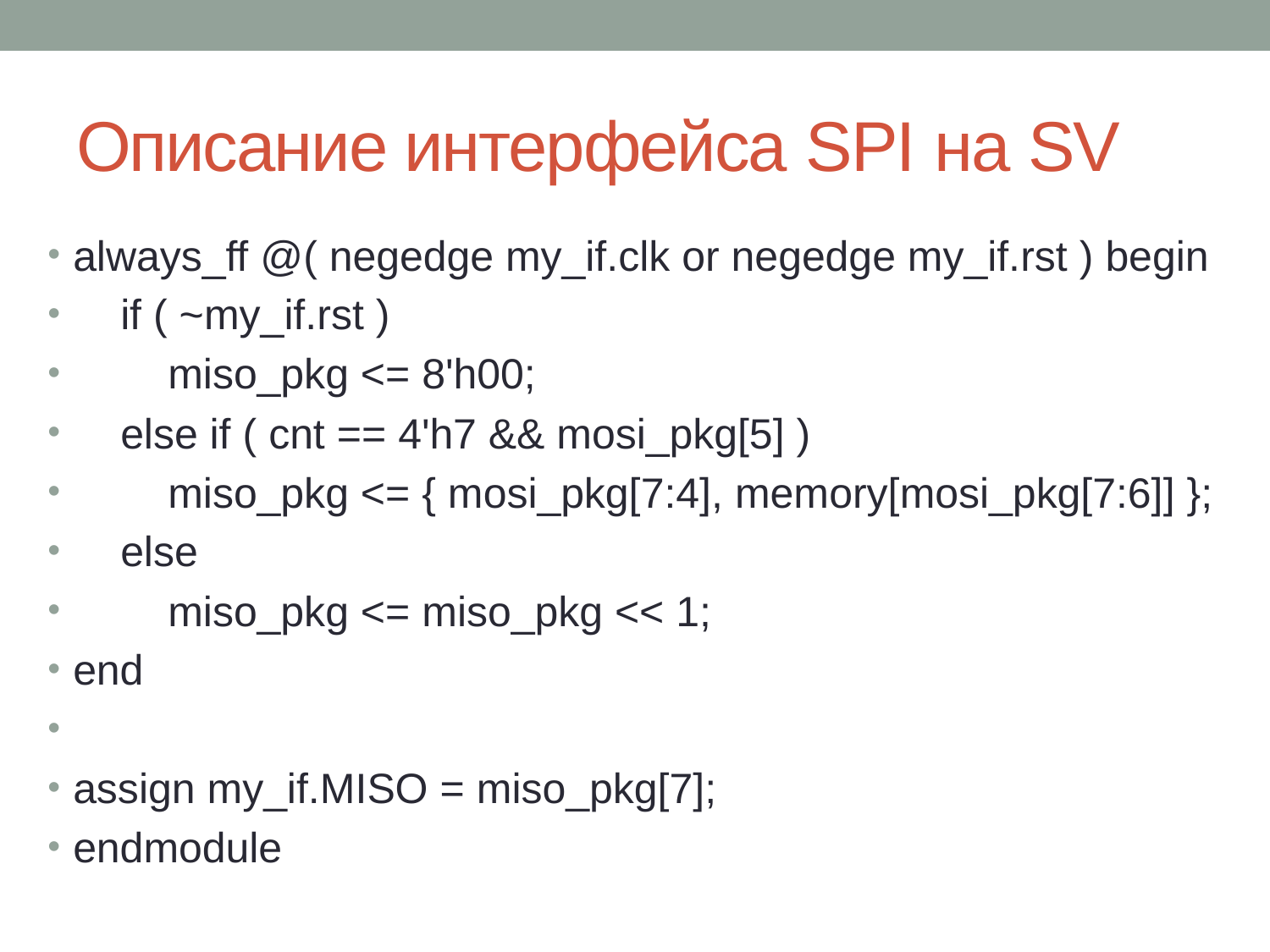

# Описание интерфейса SPI на SV
always_ff @( negedge my_if.clk or negedge my_if.rst ) begin
    if ( ~my_if.rst )
        miso_pkg <= 8'h00;
    else if ( cnt == 4'h7 && mosi_pkg[5] )
        miso_pkg <= { mosi_pkg[7:4], memory[mosi_pkg[7:6]] };
    else
        miso_pkg <= miso_pkg << 1;
end

assign my_if.MISO = miso_pkg[7];
endmodule